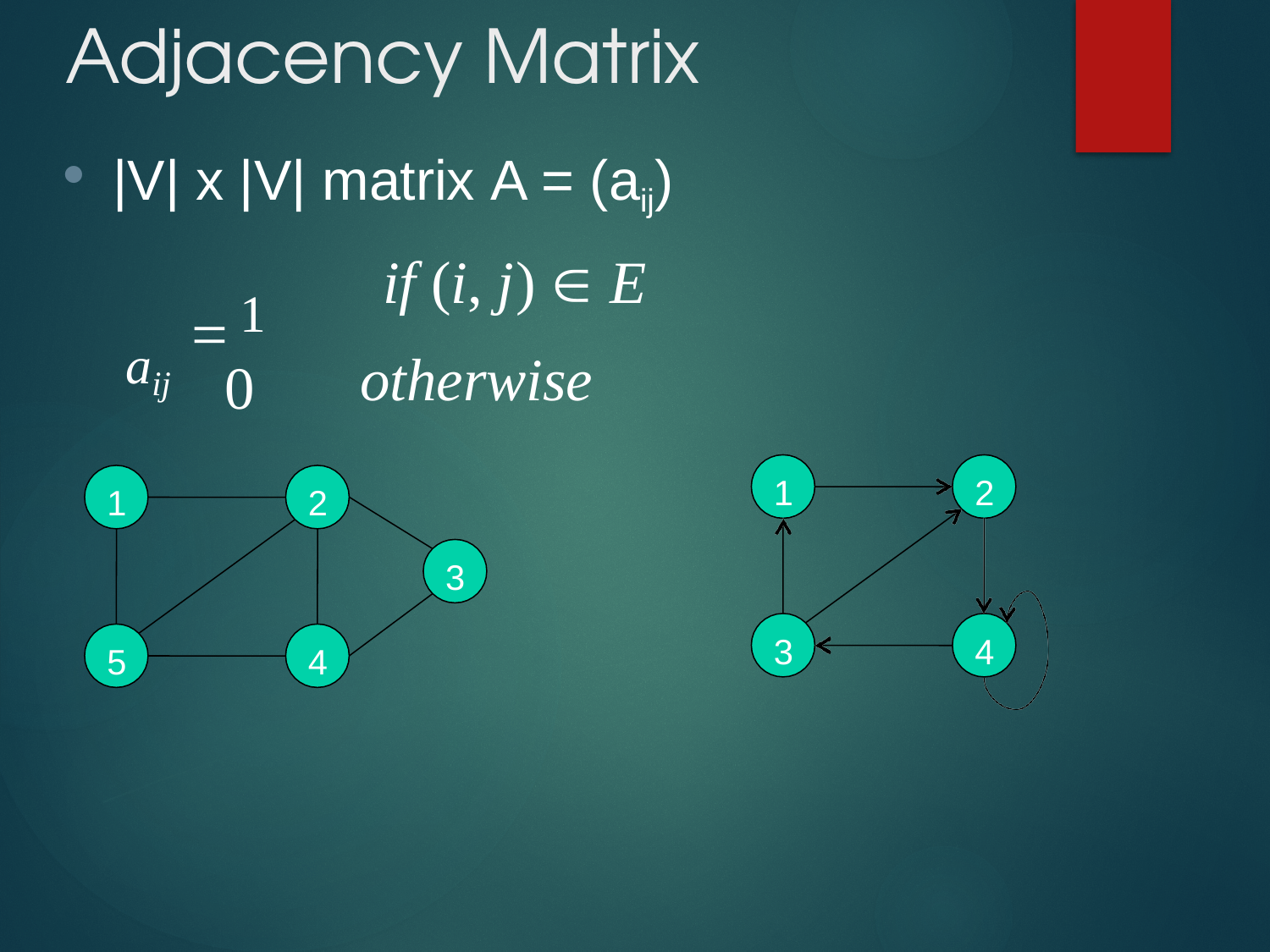

# Adjacency Matrix
|V| x |V| matrix A = (aij)
1
     if (i, j) ∈ E

otherwise
aij
=
      0

1
2

1
2

3

3
4
5
4